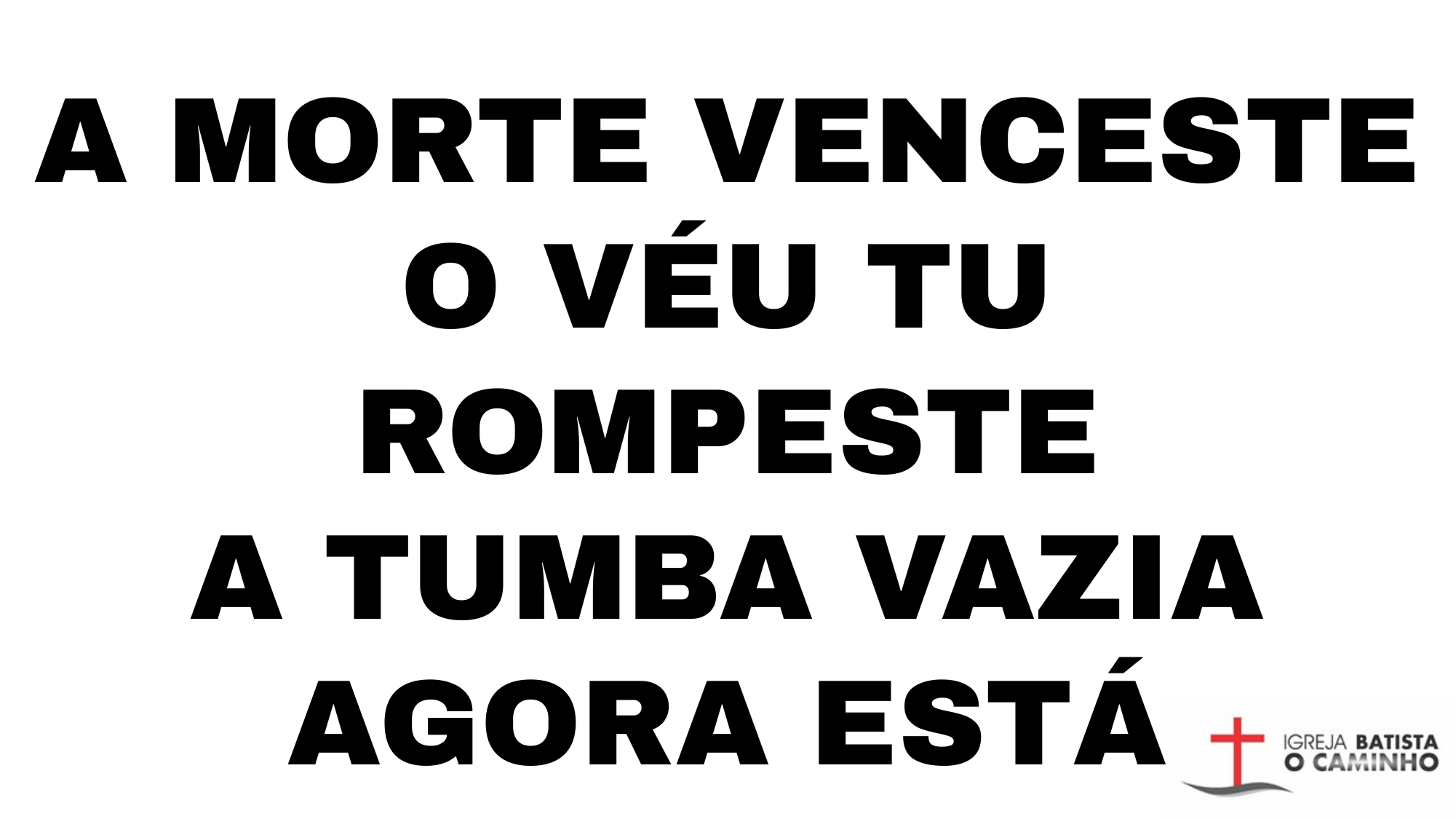

A MORTE VENCESTE
O VÉU TU ROMPESTE
A TUMBA VAZIA AGORA ESTÁ